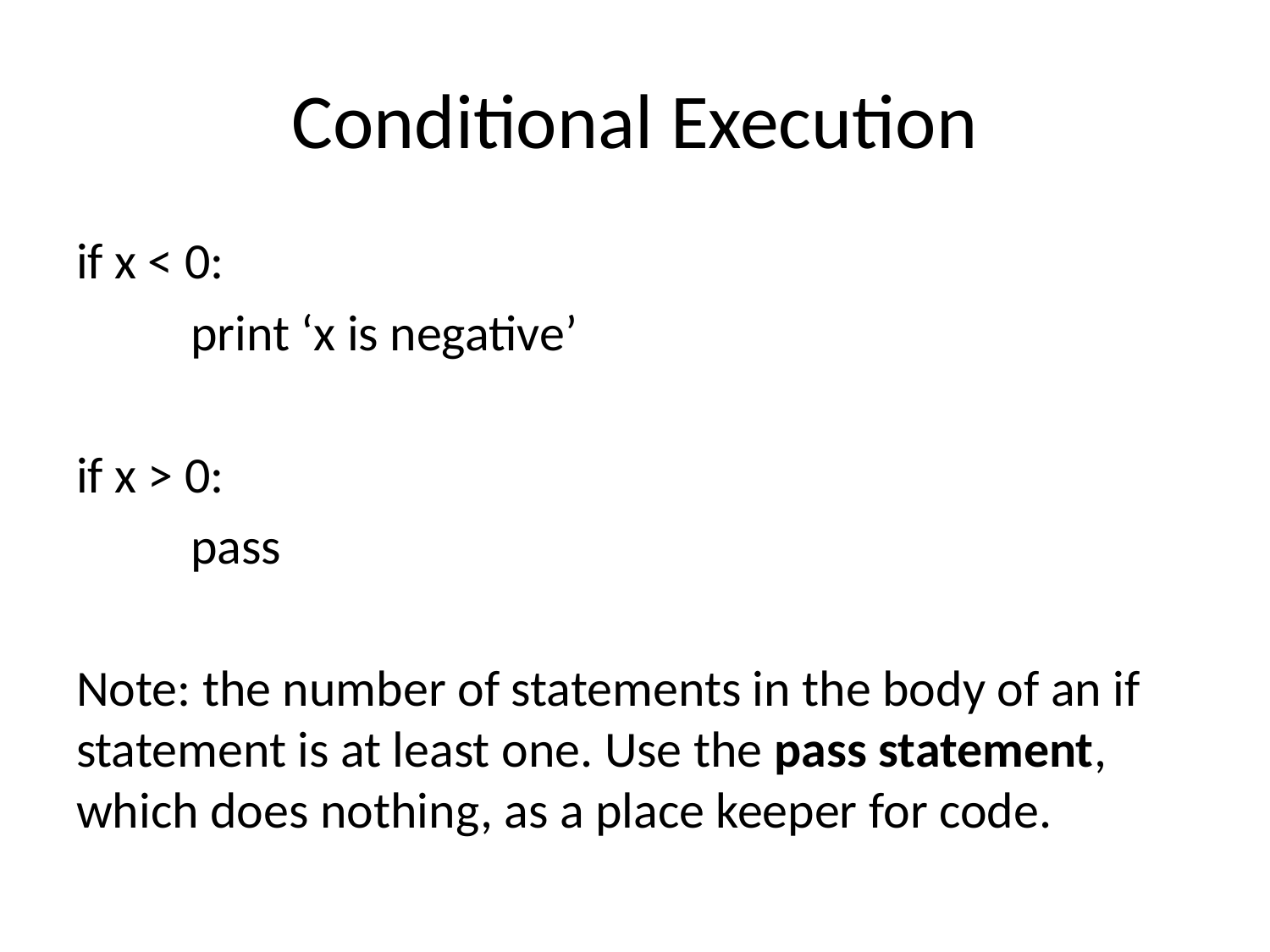

# Conditional Execution
if x < 0:
	print ‘x is negative’

if x > 0:
	pass

Note: the number of statements in the body of an if statement is at least one. Use the pass statement, which does nothing, as a place keeper for code.